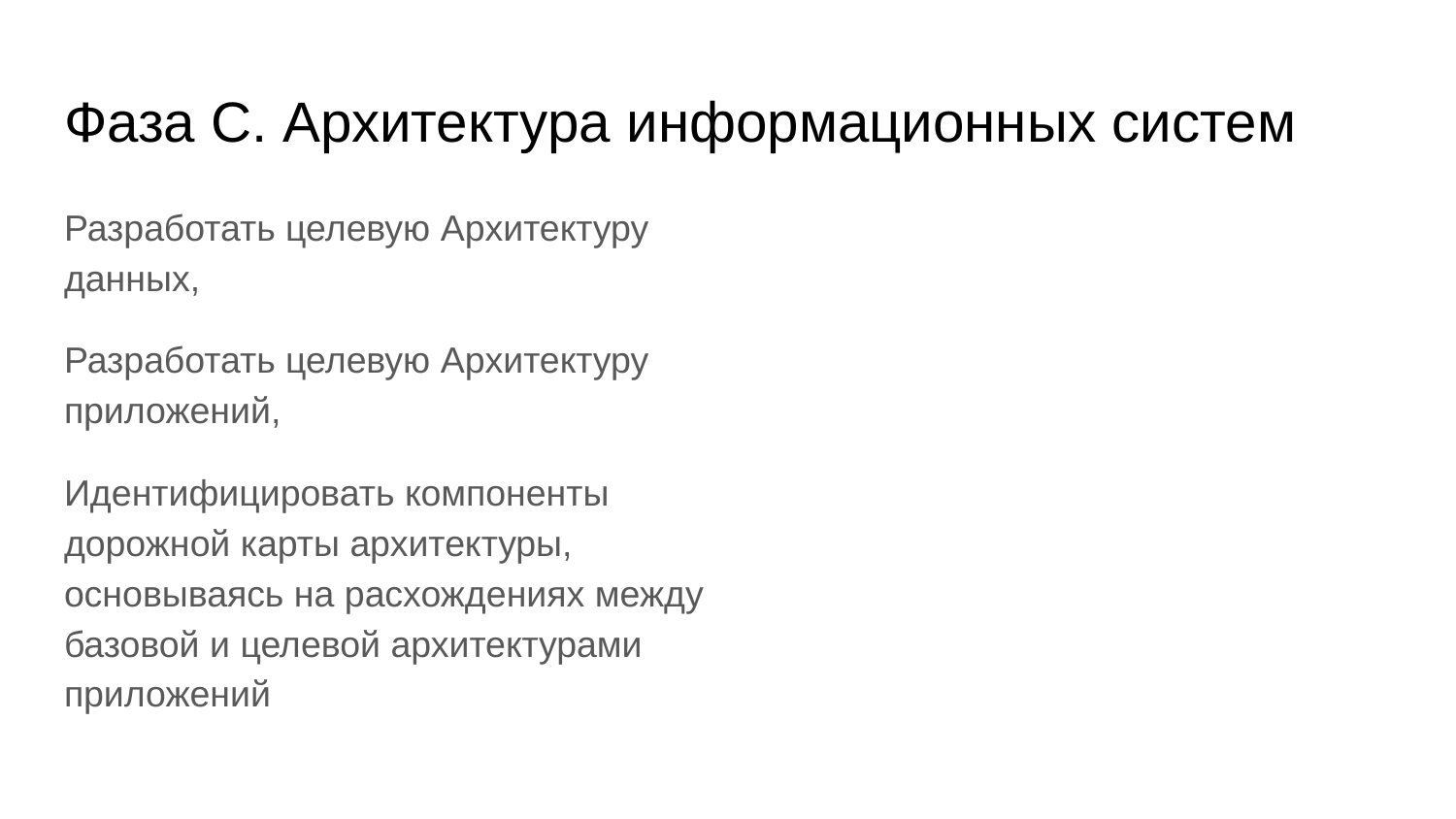

# Фаза С. Архитектура информационных систем
Разработать целевую Архитектуру данных,
Разработать целевую Архитектуру приложений,
Идентифицировать компоненты дорожной карты архитектуры, основываясь на расхождениях между базовой и целевой архитектурами приложений